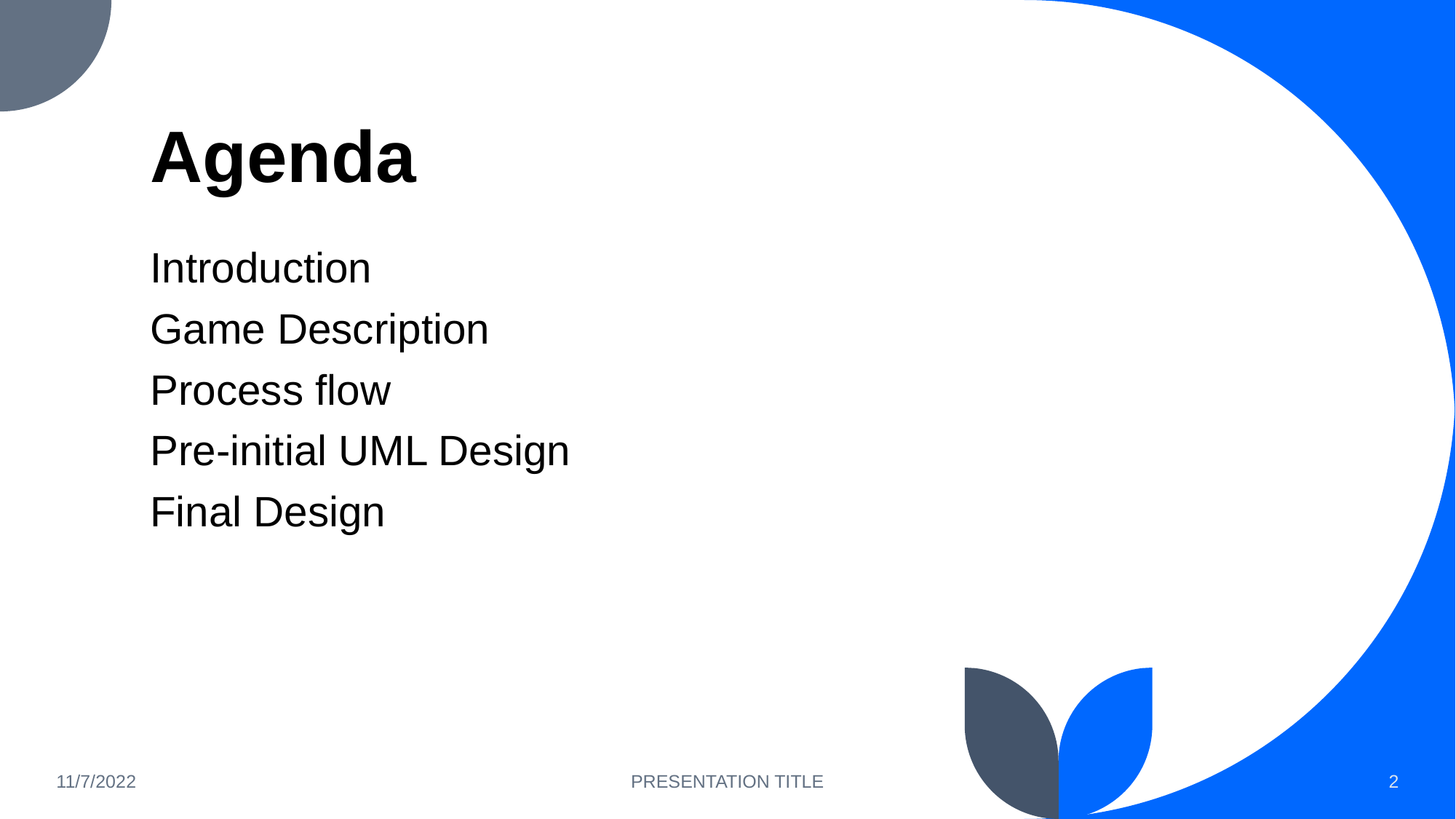

# Agenda
Introduction
Game Description
Process flow
Pre-initial UML Design
Final Design
11/7/2022
PRESENTATION TITLE
2